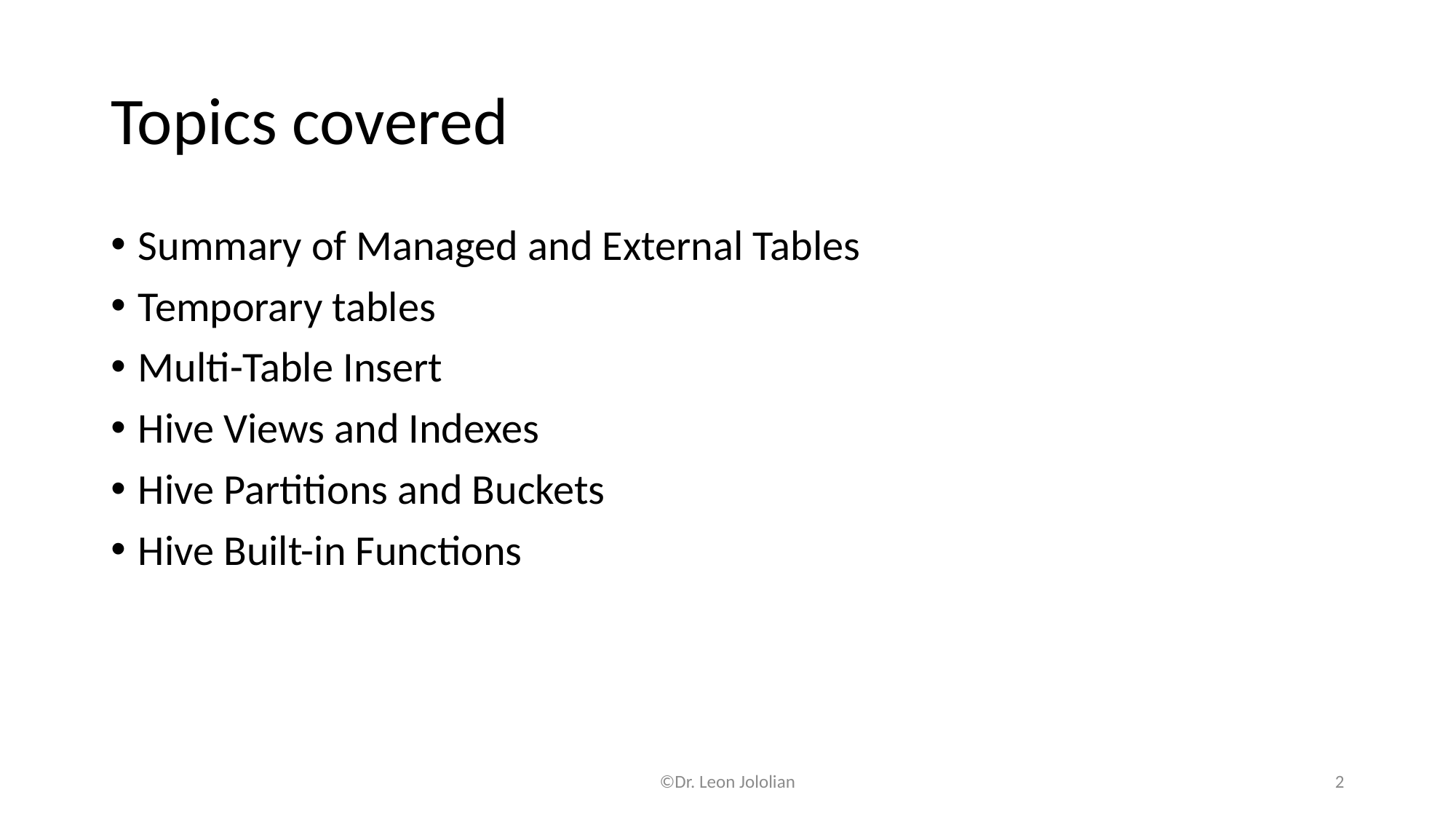

# Topics covered
Summary of Managed and External Tables
Temporary tables
Multi-Table Insert
Hive Views and Indexes
Hive Partitions and Buckets
Hive Built-in Functions

©Dr. Leon Jololian
2